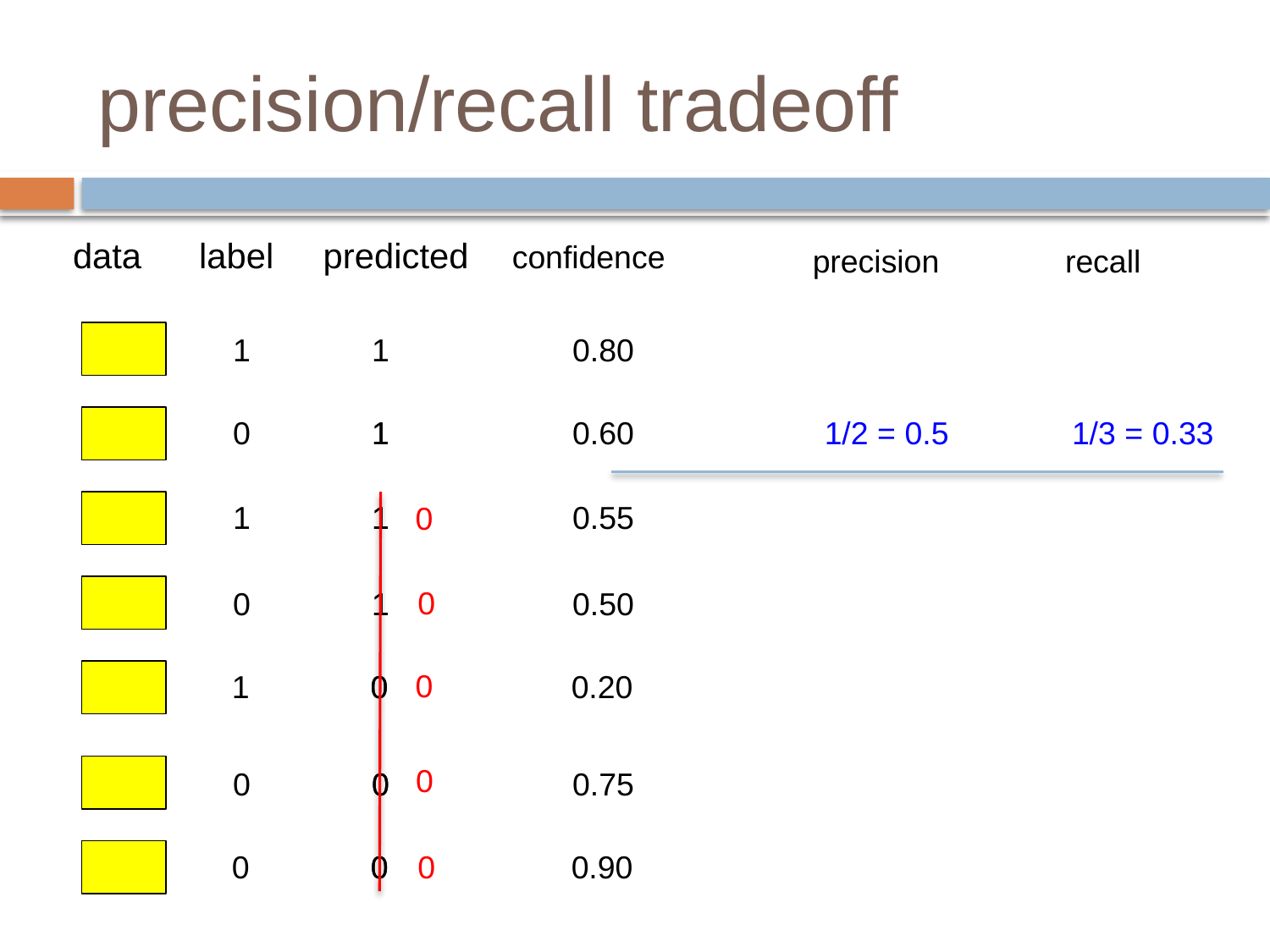

# precision/recall tradeoff
data
label
predicted
confidence
precision
recall

1
1
0.80

0
1
1
0.60
1/2 = 0.5
1/3 = 0.33

1
1
1
0.55
0

0
0
1
1
0.50
0

1
0
0
0.20
0

0
0
0
0.75

0
0
0
0
0.90